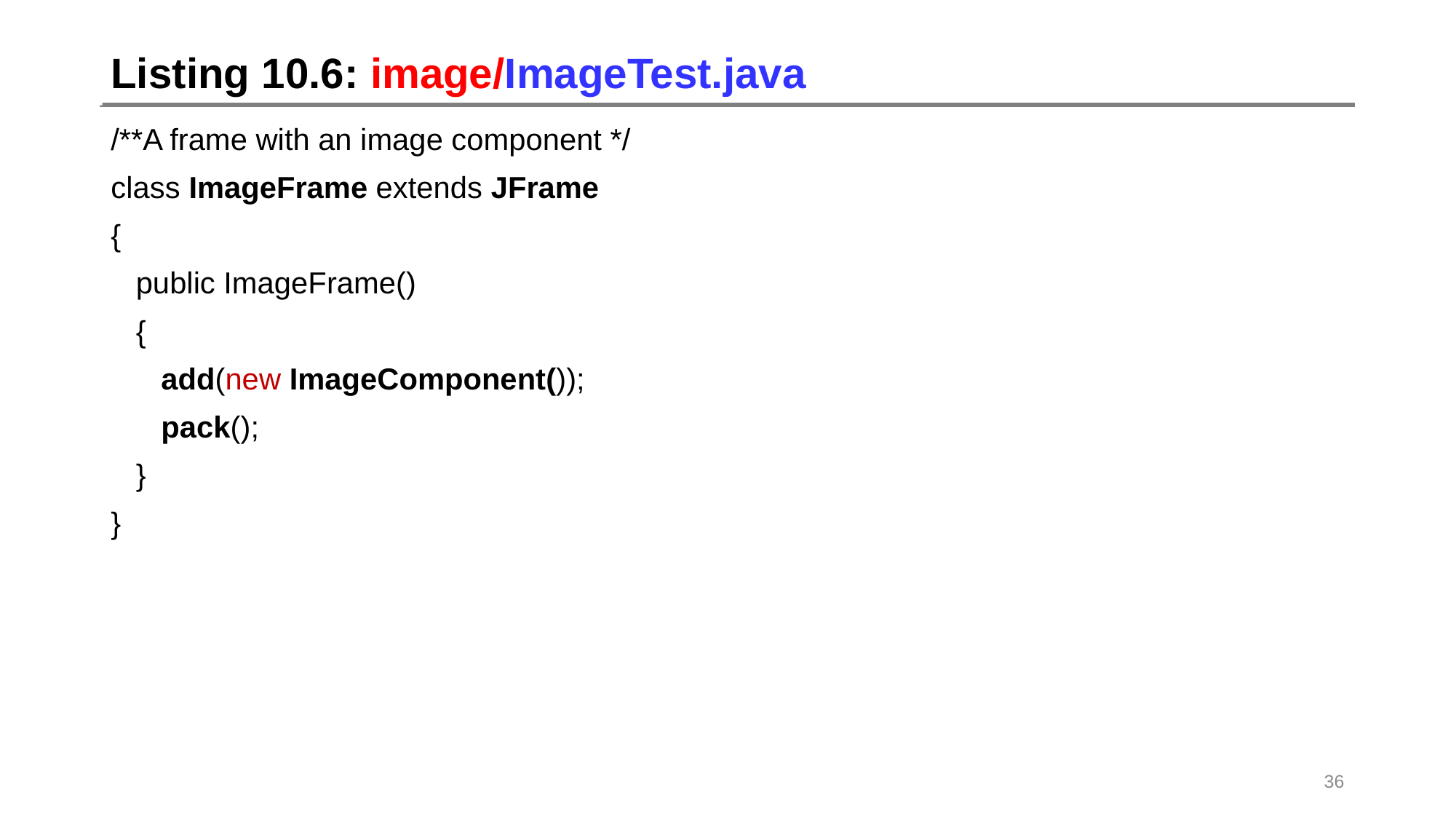

# Listing 10.6: image/ImageTest.java
/**A frame with an image component */
class ImageFrame extends JFrame
{
   public ImageFrame()
   {
      add(new ImageComponent());
      pack();
   }
}

36